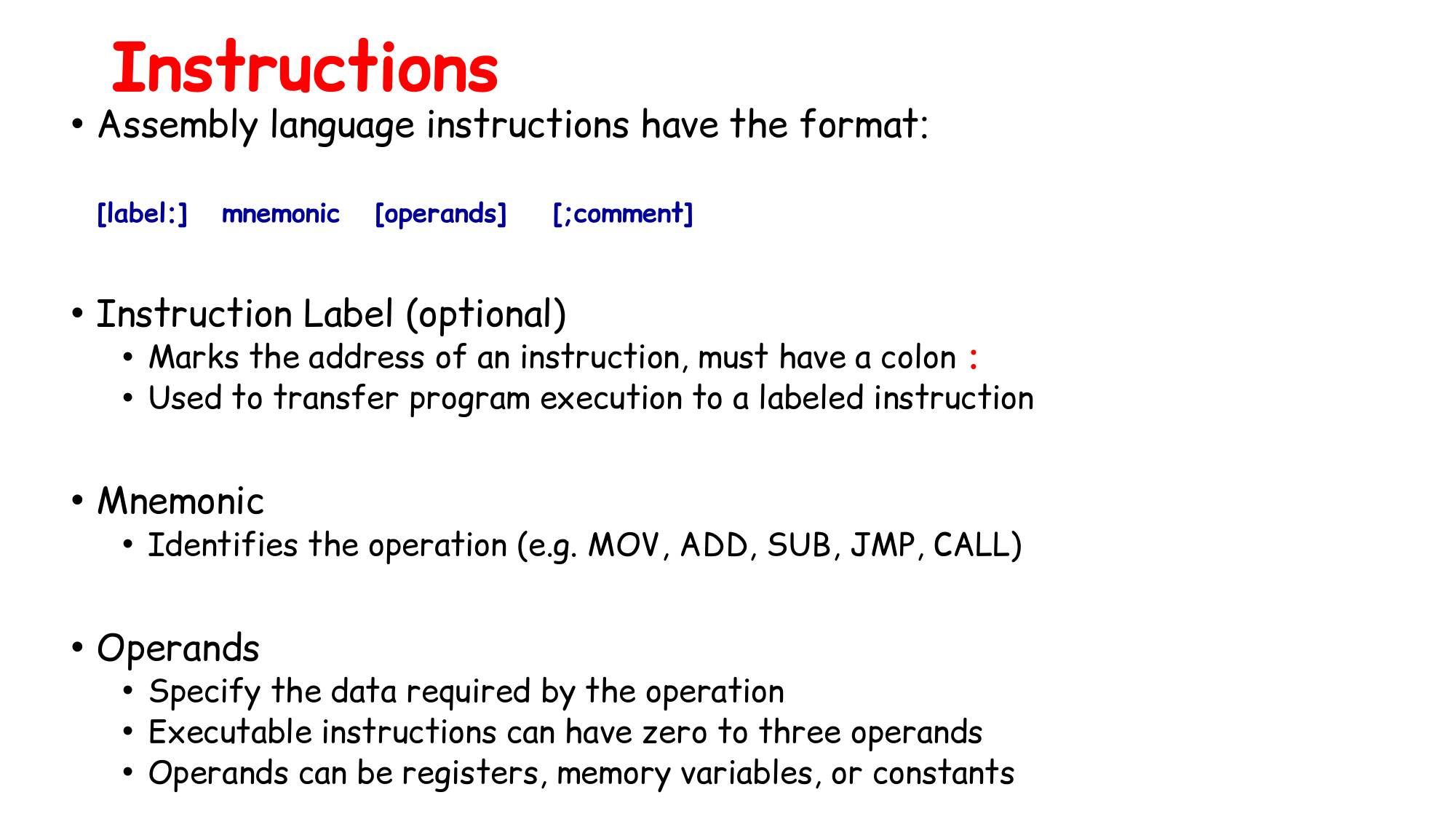

# Instructions
Assembly language instructions have the format:

		[label:]   mnemonic   [operands]    [;comment]

Instruction Label (optional)
Marks the address of an instruction, must have a colon :
Used to transfer program execution to a labeled instruction

Mnemonic
Identifies the operation (e.g. MOV, ADD, SUB, JMP, CALL)

Operands
Specify the data required by the operation
Executable instructions can have zero to three operands
Operands can be registers, memory variables, or constants